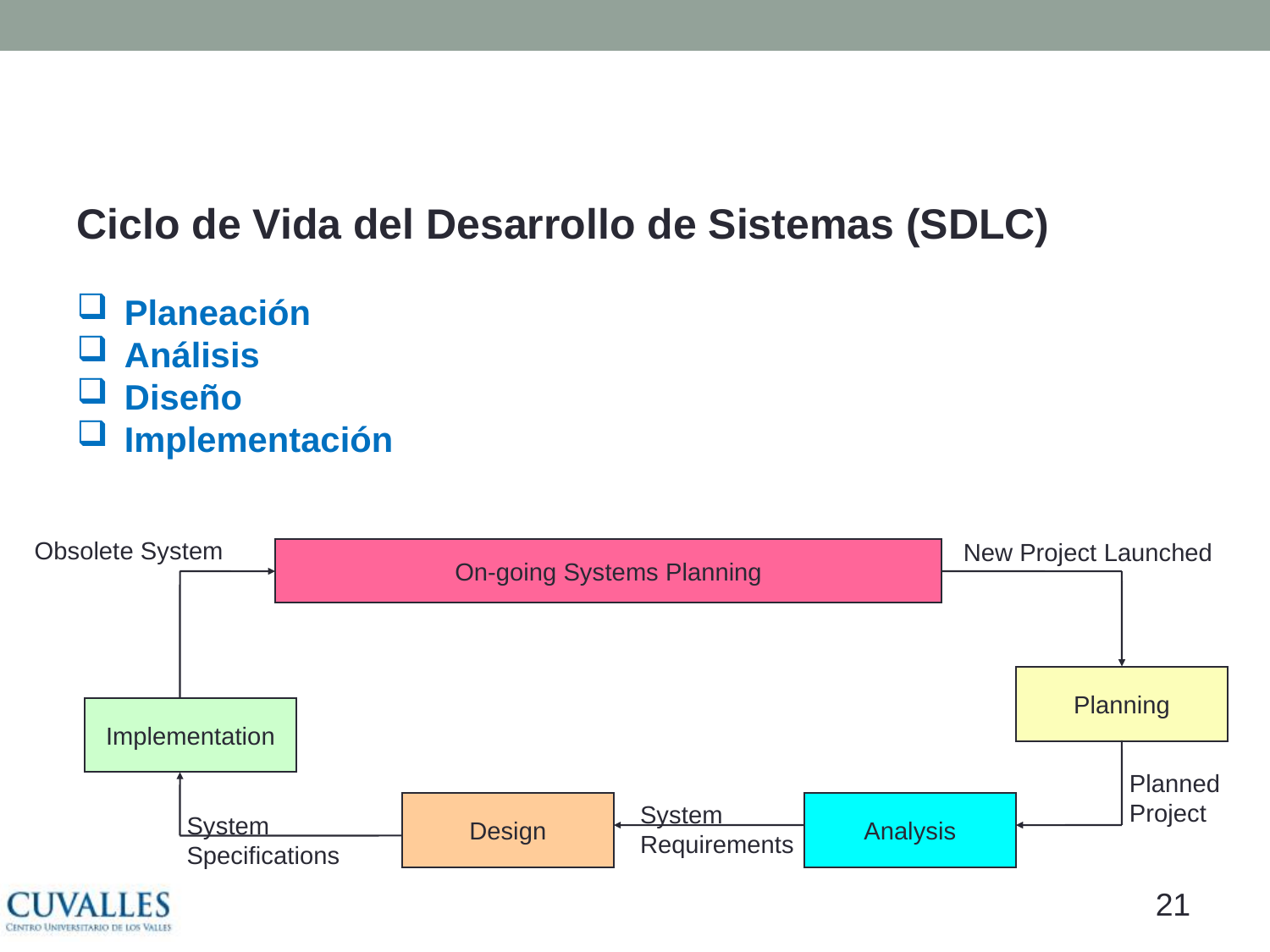

#
Ciclo de Vida del Desarrollo de Sistemas (SDLC)

Planeación
Análisis
Diseño
Implementación
Obsolete System

New Project Launched

On-going Systems Planning
Planning
Implementation

Planned
Project

System
Specifications

Design
Analysis
System
Requirements

21